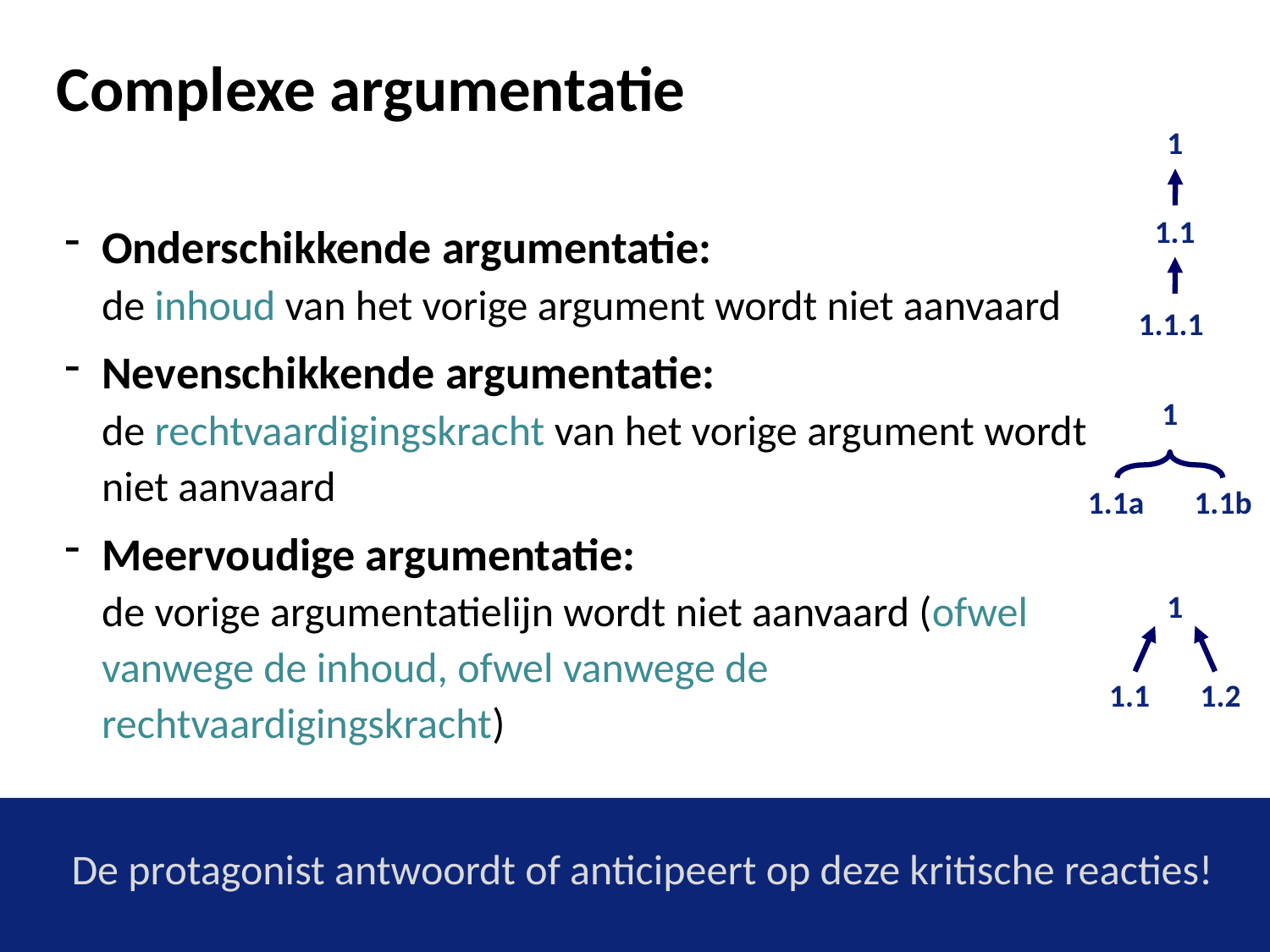

# Complexe argumentatie
1

1.1

1.1.1

Onderschikkende argumentatie:
de inhoud van het vorige argument wordt niet aanvaard
Nevenschikkende argumentatie:
de rechtvaardigingskracht van het vorige argument wordt niet aanvaard
Meervoudige argumentatie:
de vorige argumentatielijn wordt niet aanvaard (ofwel vanwege de inhoud, ofwel vanwege de rechtvaardigingskracht)

1

1.1a       1.1b

1

1.1       1.2

De protagonist antwoordt of anticipeert op deze kritische reacties!